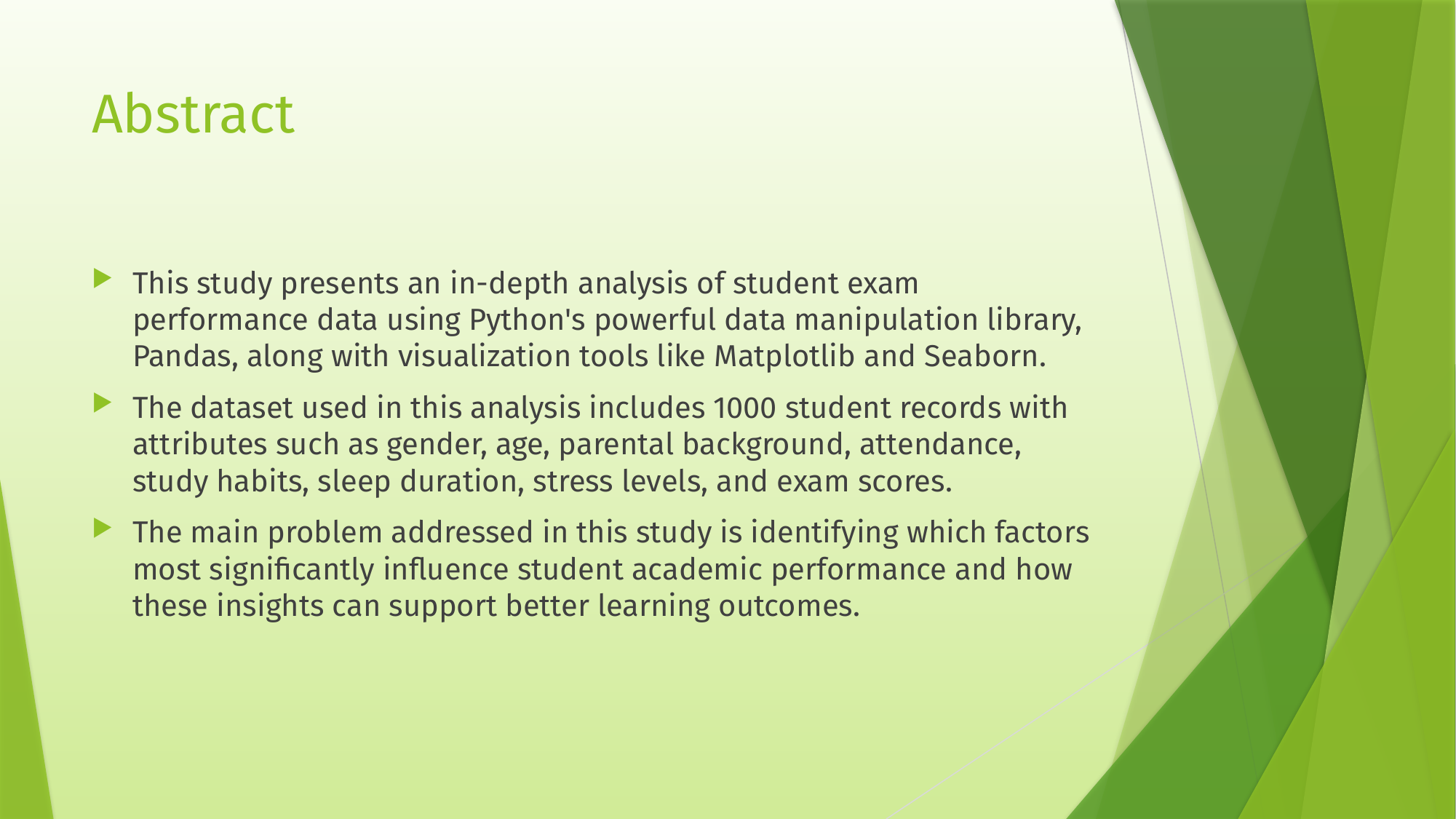

# Abstract
This study presents an in-depth analysis of student exam performance data using Python's powerful data manipulation library, Pandas, along with visualization tools like Matplotlib and Seaborn.
The dataset used in this analysis includes 1000 student records with attributes such as gender, age, parental background, attendance, study habits, sleep duration, stress levels, and exam scores.
The main problem addressed in this study is identifying which factors most significantly influence student academic performance and how these insights can support better learning outcomes.